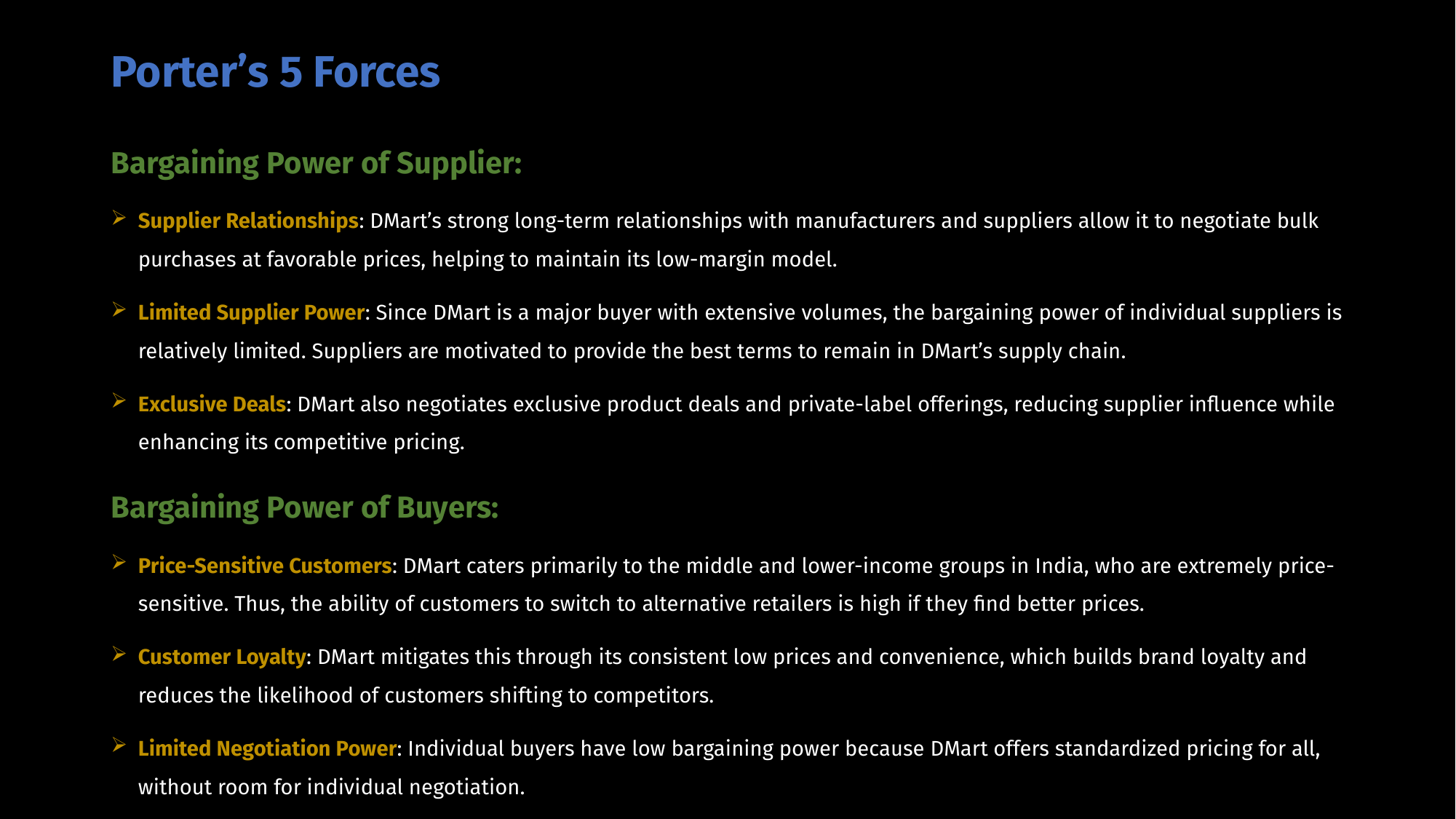

# Porter’s 5 Forces
Bargaining Power of Supplier:
Supplier Relationships: DMart’s strong long-term relationships with manufacturers and suppliers allow it to negotiate bulk purchases at favorable prices, helping to maintain its low-margin model.
Limited Supplier Power: Since DMart is a major buyer with extensive volumes, the bargaining power of individual suppliers is relatively limited. Suppliers are motivated to provide the best terms to remain in DMart’s supply chain.
Exclusive Deals: DMart also negotiates exclusive product deals and private-label offerings, reducing supplier influence while enhancing its competitive pricing.
Bargaining Power of Buyers:
Price-Sensitive Customers: DMart caters primarily to the middle and lower-income groups in India, who are extremely price-sensitive. Thus, the ability of customers to switch to alternative retailers is high if they find better prices.
Customer Loyalty: DMart mitigates this through its consistent low prices and convenience, which builds brand loyalty and reduces the likelihood of customers shifting to competitors.
Limited Negotiation Power: Individual buyers have low bargaining power because DMart offers standardized pricing for all, without room for individual negotiation.